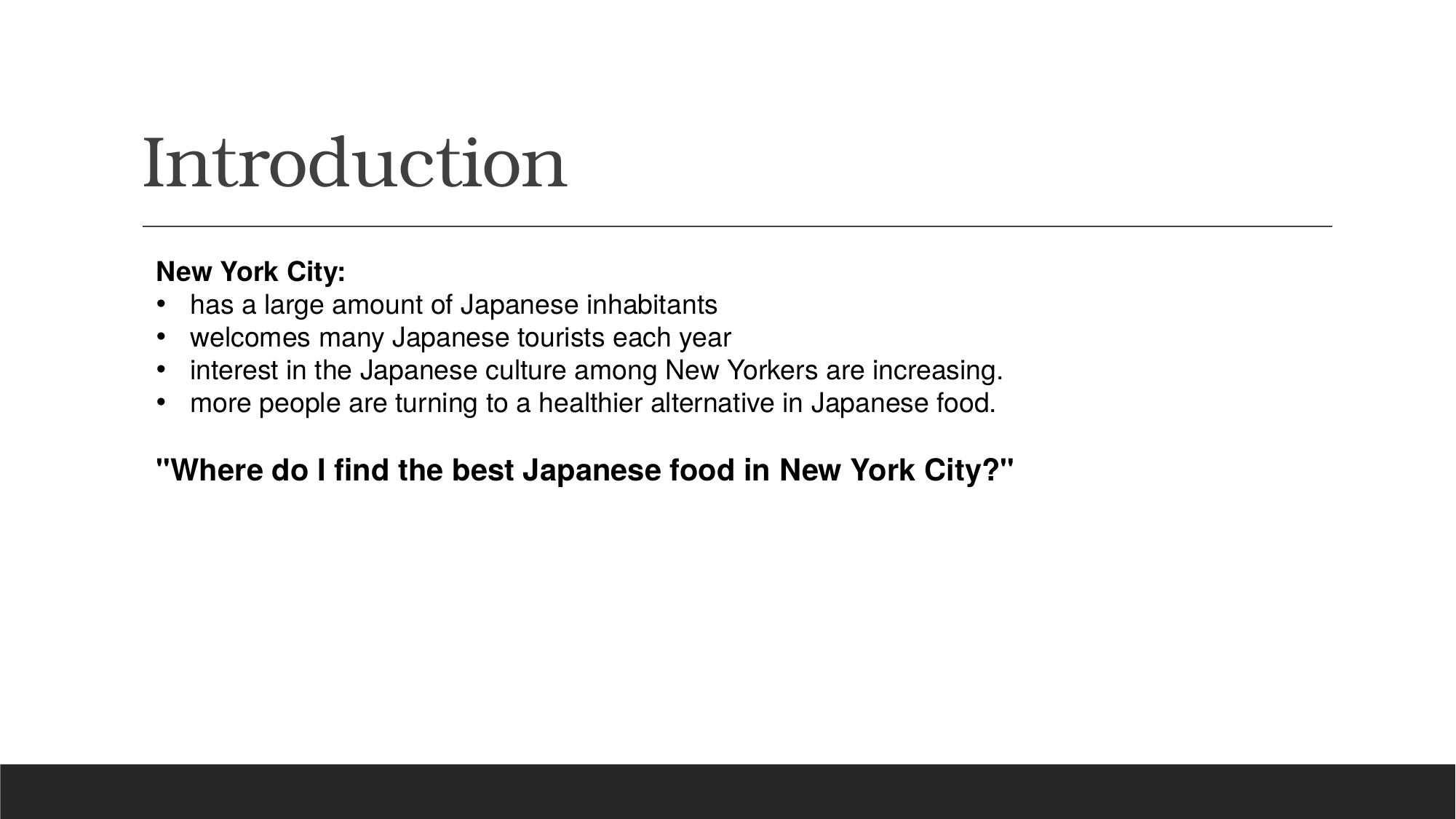

# Introduction
New York City:
has a large amount of Japanese inhabitants
welcomes many Japanese tourists each year
interest in the Japanese culture among New Yorkers are increasing.
more people are turning to a healthier alternative in Japanese food.

"Where do I find the best Japanese food in New York City?"